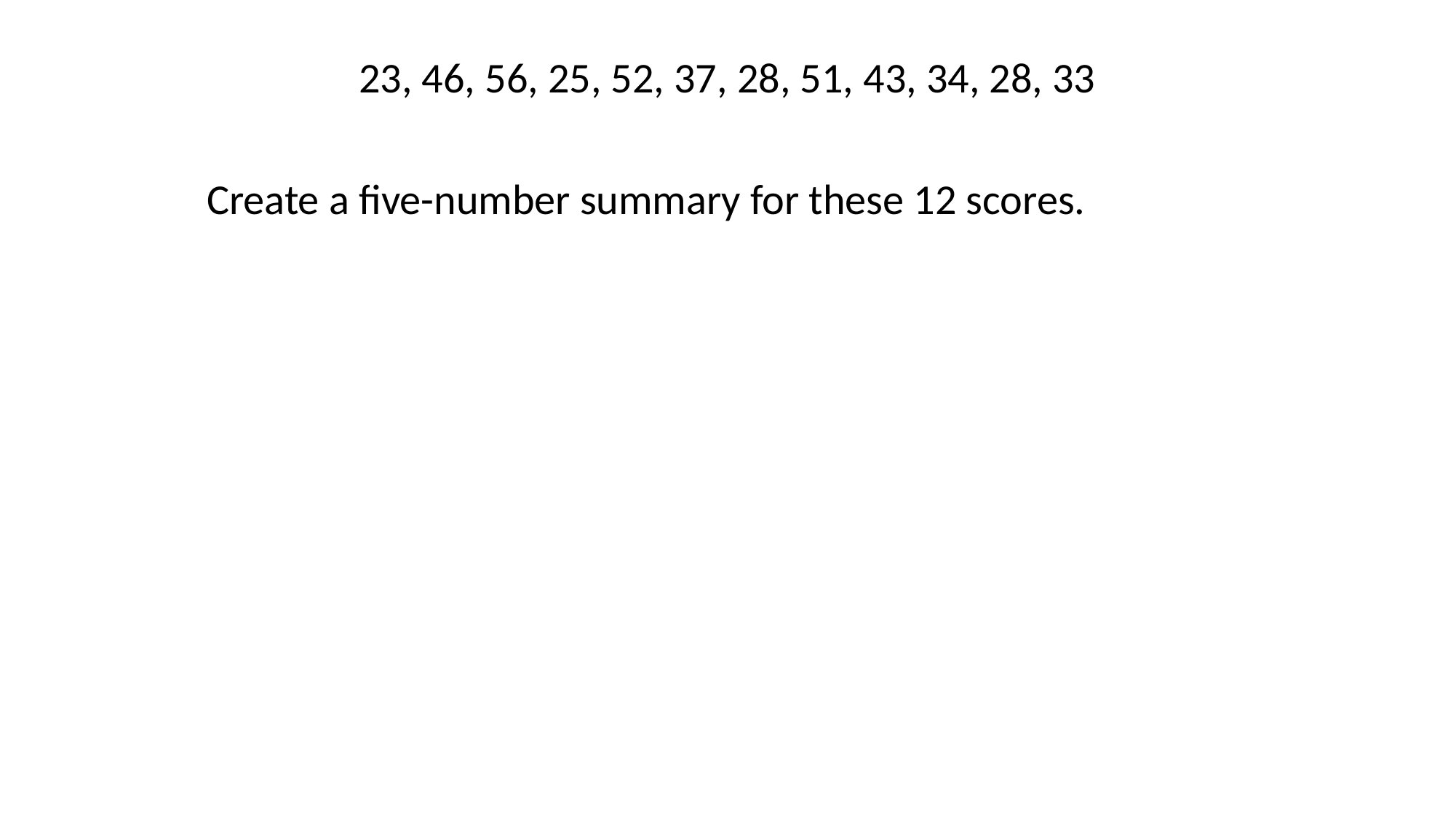

23, 46, 56, 25, 52, 37, 28, 51, 43, 34, 28, 33

Create a five-number summary for these 12 scores.